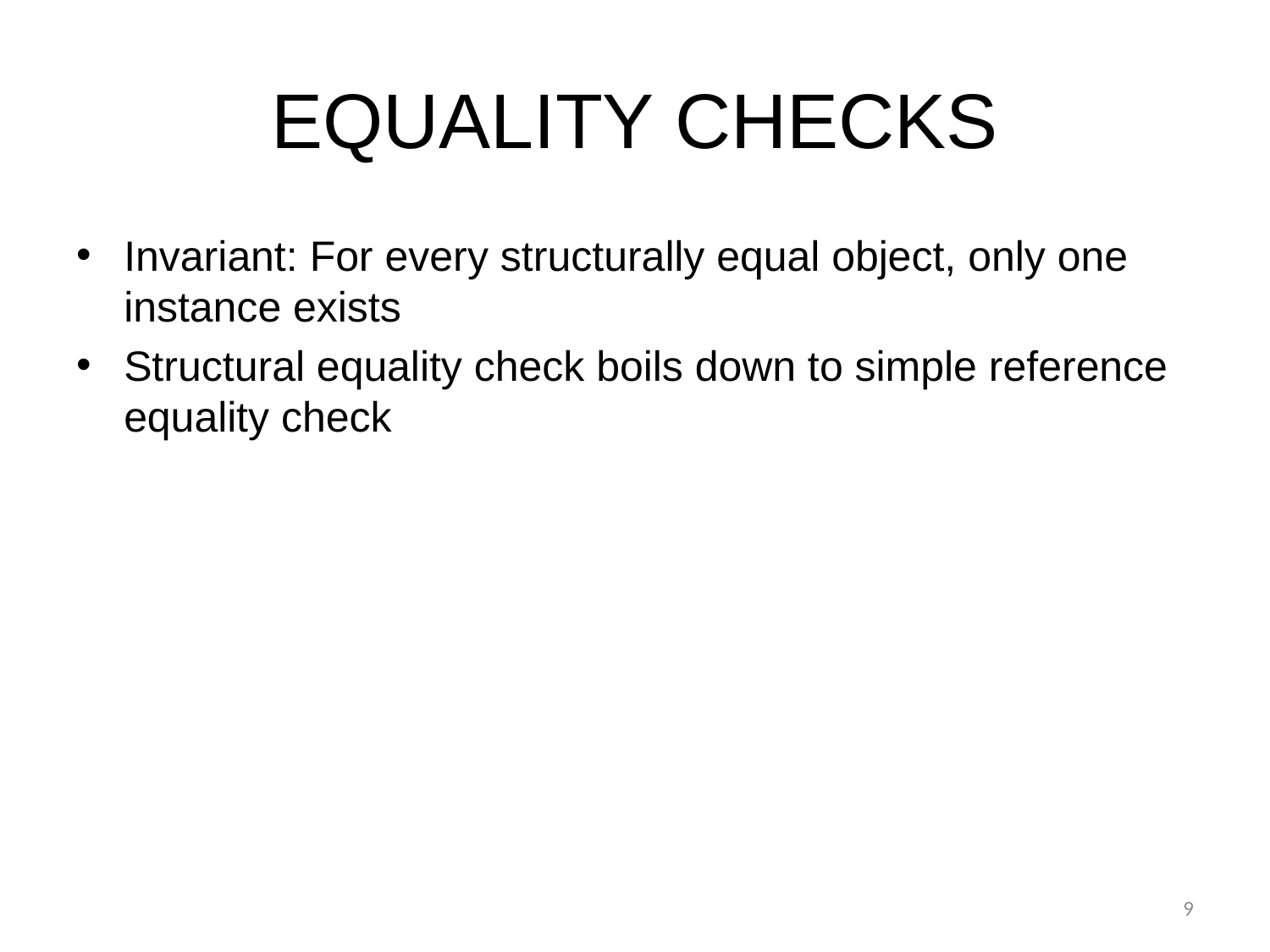

# EQUALITY CHECKS
Invariant: For every structurally equal object, only one instance exists
Structural equality check boils down to simple reference equality check

9